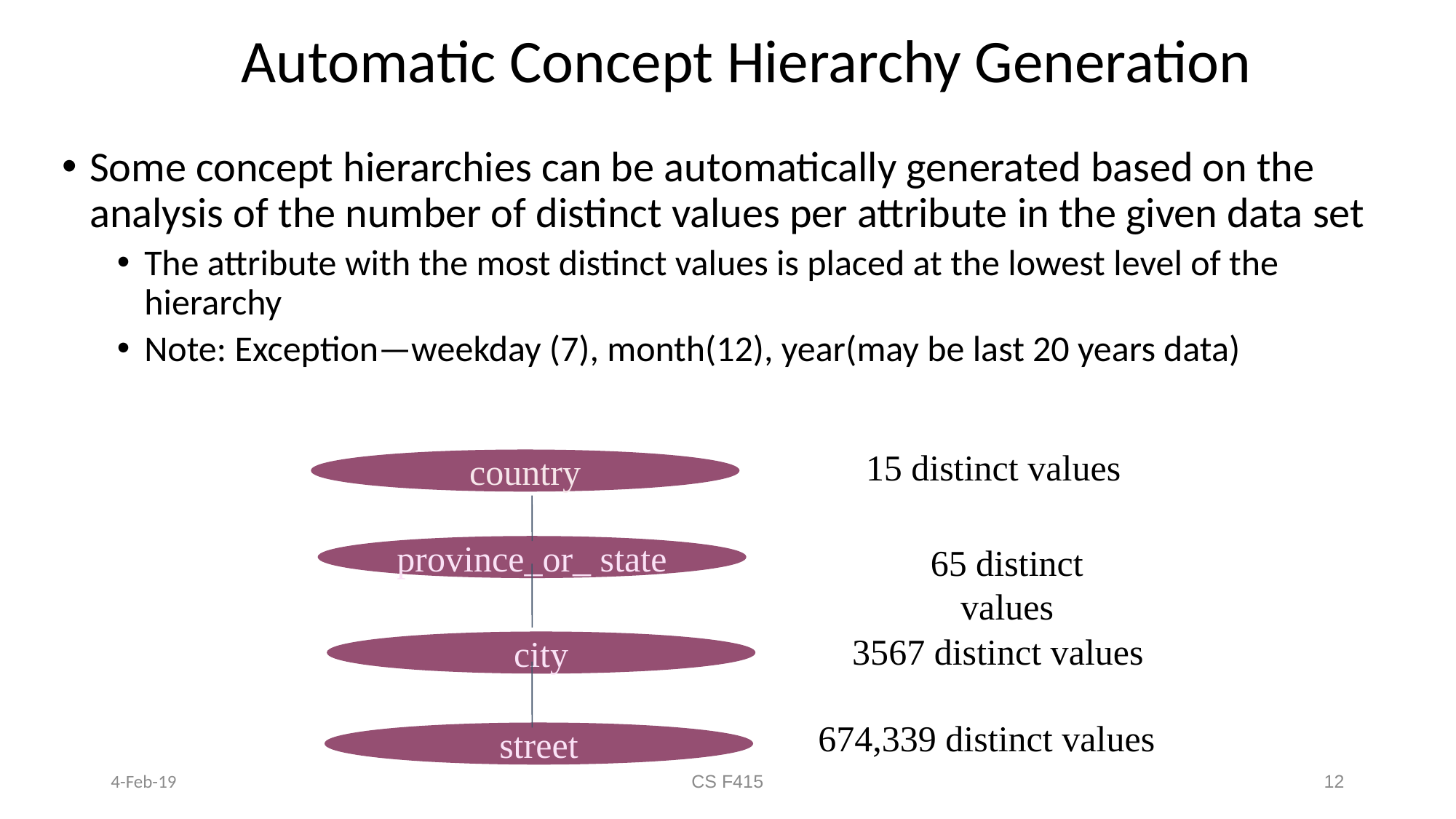

# Automatic Concept Hierarchy Generation
Some concept hierarchies can be automatically generated based on the analysis of the number of distinct values per attribute in the given data set
The attribute with the most distinct values is placed at the lowest level of the hierarchy
Note: Exception—weekday (7), month(12), year(may be last 20 years data)
15 distinct values
country

65 distinct values
province_or_ state

3567 distinct values
city

674,339 distinct values
street
4-Feb-19
CS F415
12